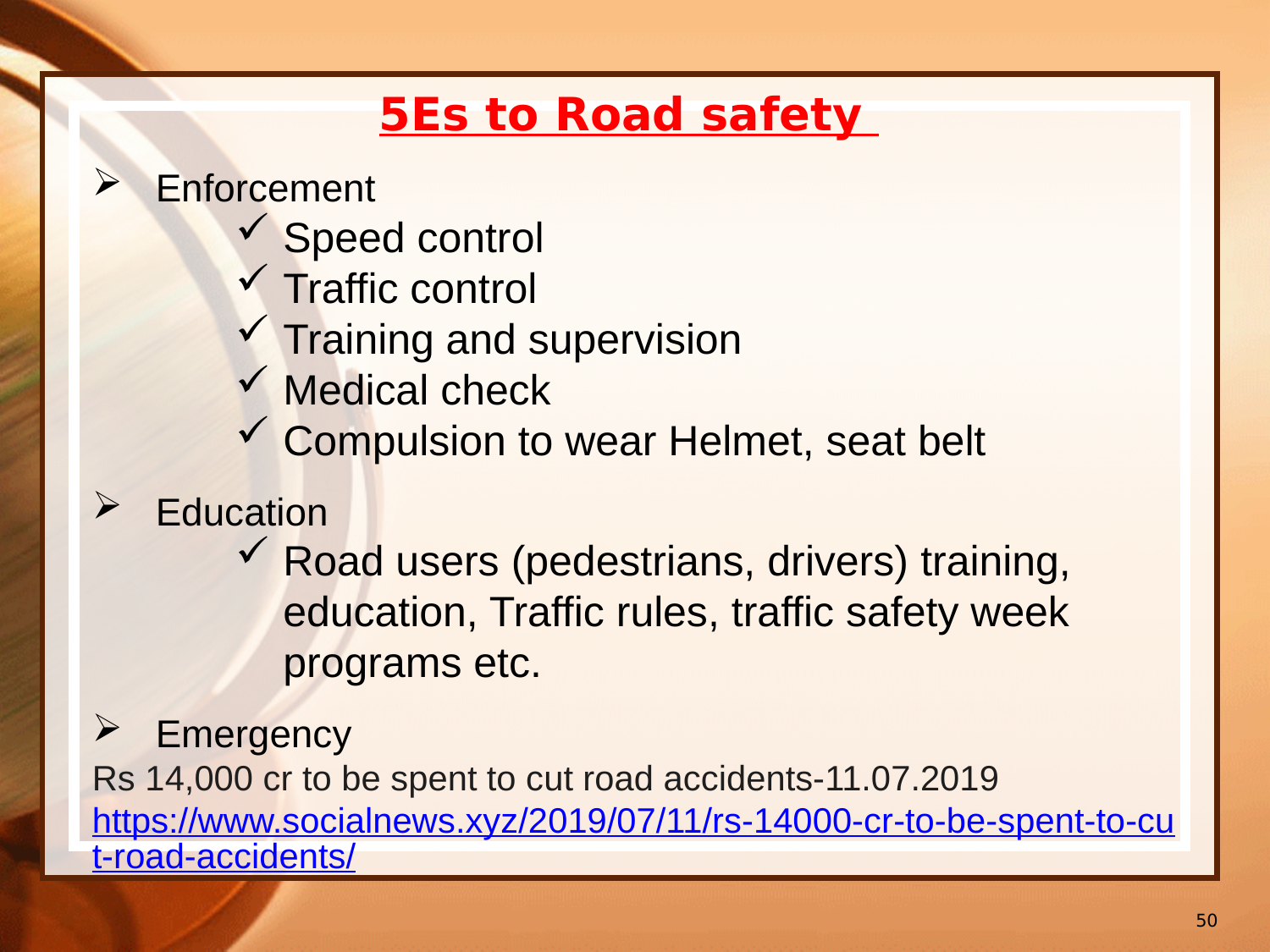

50
5Es to Road safety
Enforcement
Speed control
Traffic control
Training and supervision
Medical check
Compulsion to wear Helmet, seat belt
Education
Road users (pedestrians, drivers) training, education, Traffic rules, traffic safety week programs etc.
Emergency
Rs 14,000 cr to be spent to cut road accidents-11.07.2019 https://www.socialnews.xyz/2019/07/11/rs-14000-cr-to-be-spent-to-cut-road-accidents/